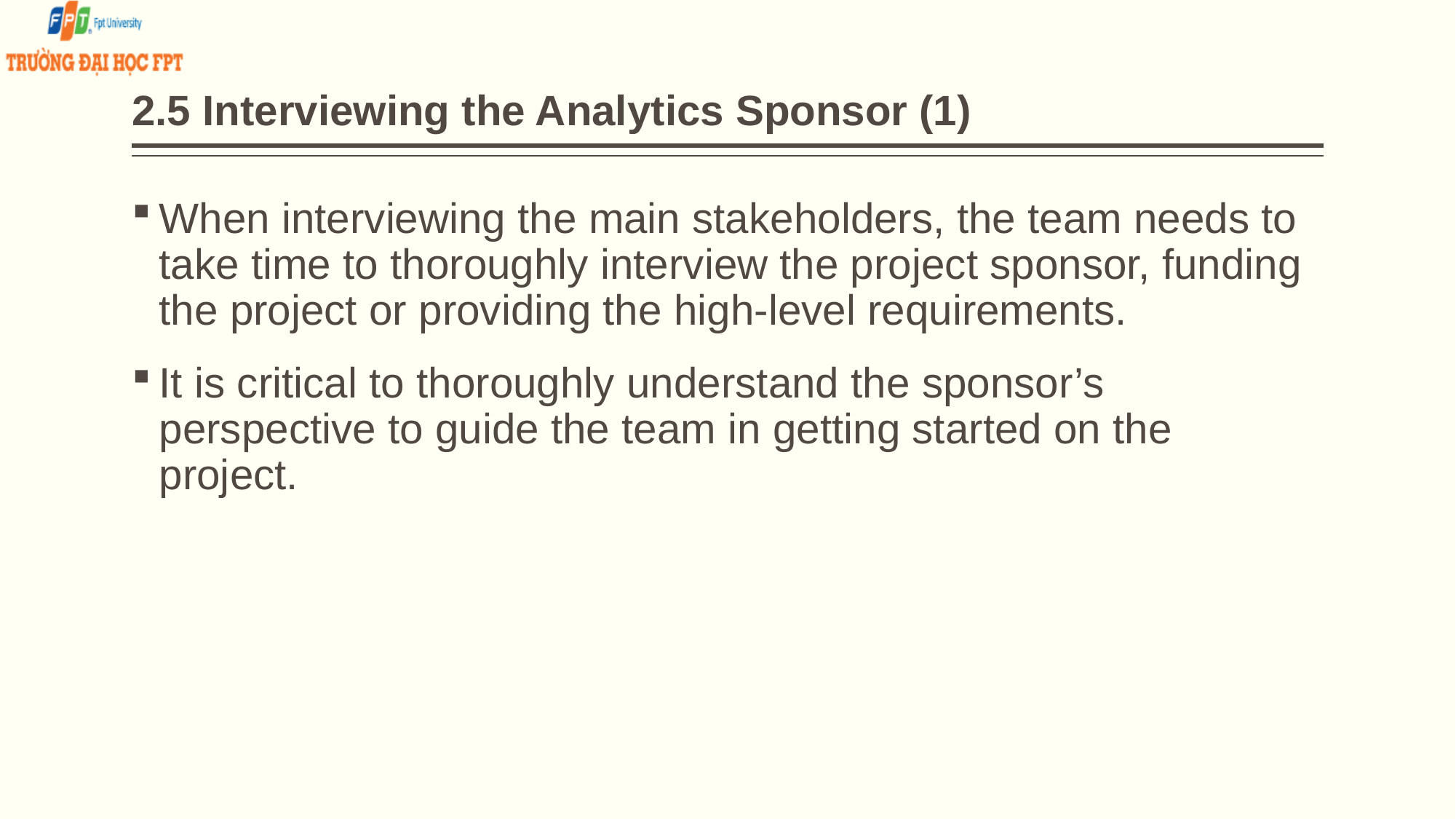

# 2.5 Interviewing the Analytics Sponsor (1)
When interviewing the main stakeholders, the team needs to take time to thoroughly interview the project sponsor, funding the project or providing the high-level requirements.
It is critical to thoroughly understand the sponsor’s perspective to guide the team in getting started on the project.